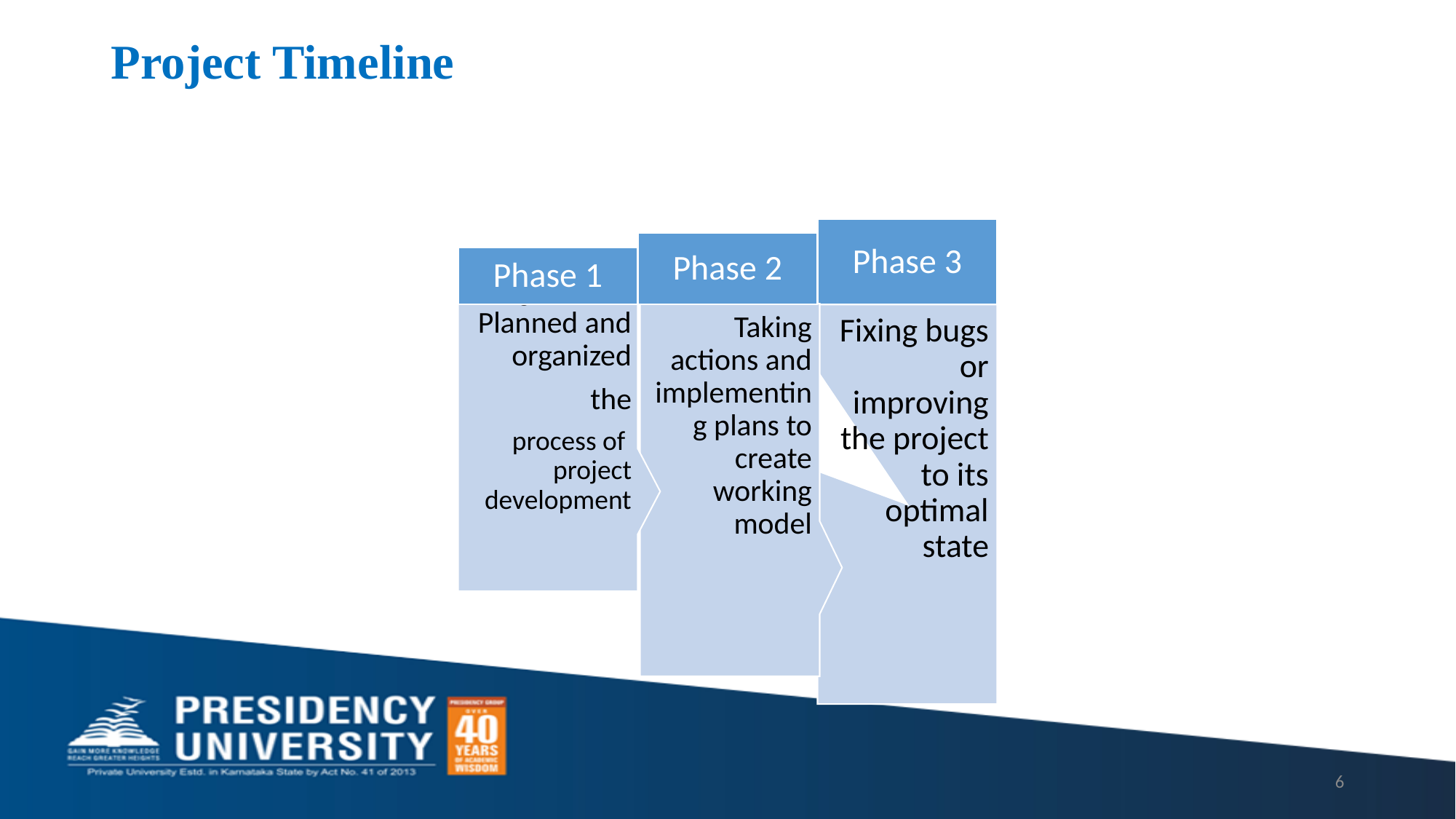

# Project Timeline
Fixing bugs or improving the project to its optimal state
Phase 3
Taking actions and implementing plans to create working model
Phase 2
Planned and organized the Planned and organized
the
process of  project development

Phase 1
6